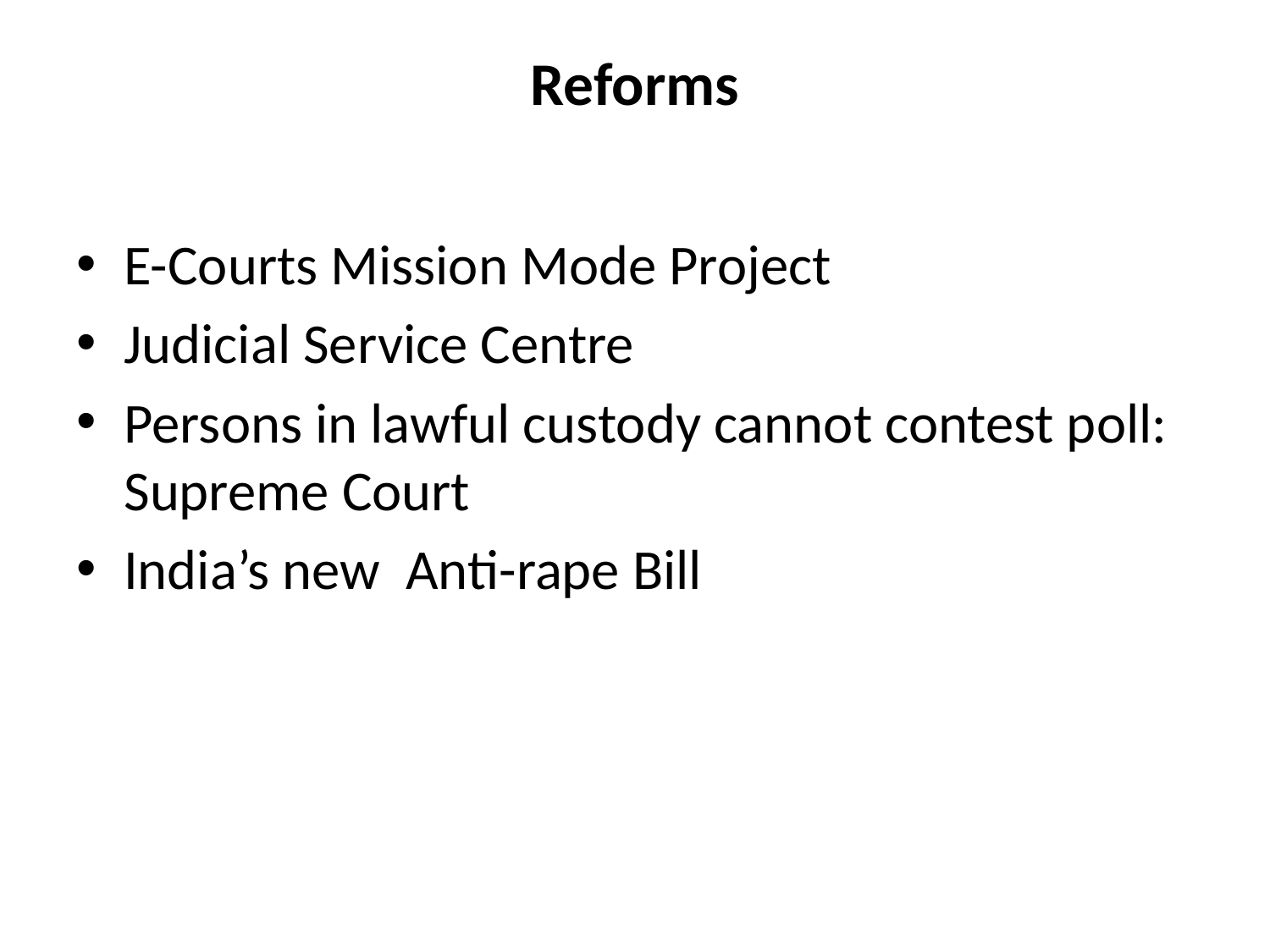

# Reforms
E-Courts Mission Mode Project
Judicial Service Centre
Persons in lawful custody cannot contest poll: Supreme Court
India’s new  Anti-rape Bill